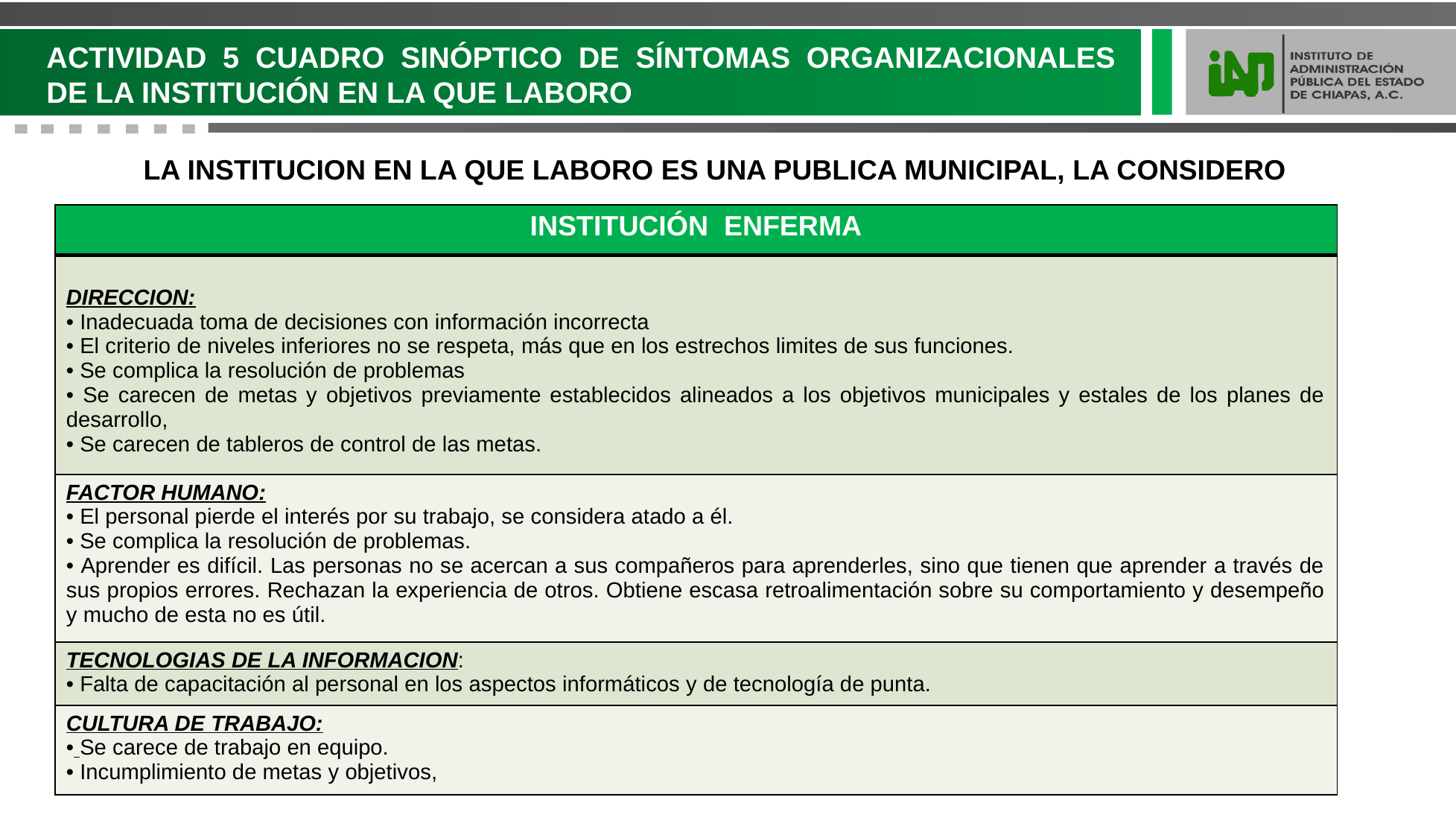

ACTIVIDAD 5 CUADRO SINÓPTICO DE SÍNTOMAS ORGANIZACIONALES DE LA INSTITUCIÓN EN LA QUE LABORO
LA INSTITUCION EN LA QUE LABORO ES UNA PUBLICA MUNICIPAL, LA CONSIDERO
| INSTITUCIÓN ENFERMA |
| --- |
| DIRECCION: Inadecuada toma de decisiones con información incorrecta El criterio de niveles inferiores no se respeta, más que en los estrechos limites de sus funciones. Se complica la resolución de problemas Se carecen de metas y objetivos previamente establecidos alineados a los objetivos municipales y estales de los planes de desarrollo, Se carecen de tableros de control de las metas. |
| FACTOR HUMANO: El personal pierde el interés por su trabajo, se considera atado a él. Se complica la resolución de problemas. Aprender es difícil. Las personas no se acercan a sus compañeros para aprenderles, sino que tienen que aprender a través de sus propios errores. Rechazan la experiencia de otros. Obtiene escasa retroalimentación sobre su comportamiento y desempeño y mucho de esta no es útil. |
| TECNOLOGIAS DE LA INFORMACION: Falta de capacitación al personal en los aspectos informáticos y de tecnología de punta. |
| CULTURA DE TRABAJO: Se carece de trabajo en equipo. Incumplimiento de metas y objetivos, |